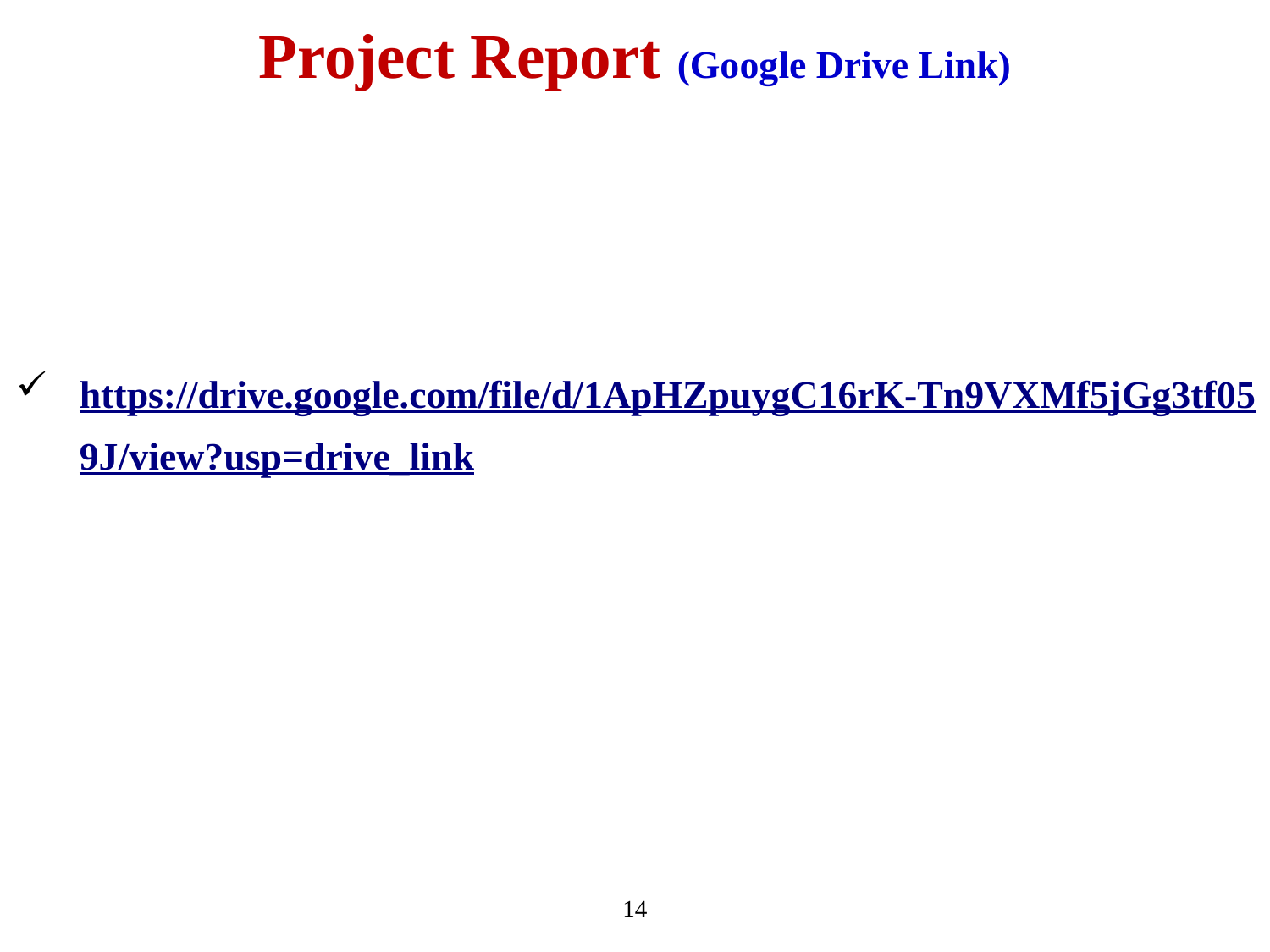

# Project Report (Google Drive Link)
https://drive.google.com/file/d/1ApHZpuygC16rK-Tn9VXMf5jGg3tf059J/view?usp=drive_link
14